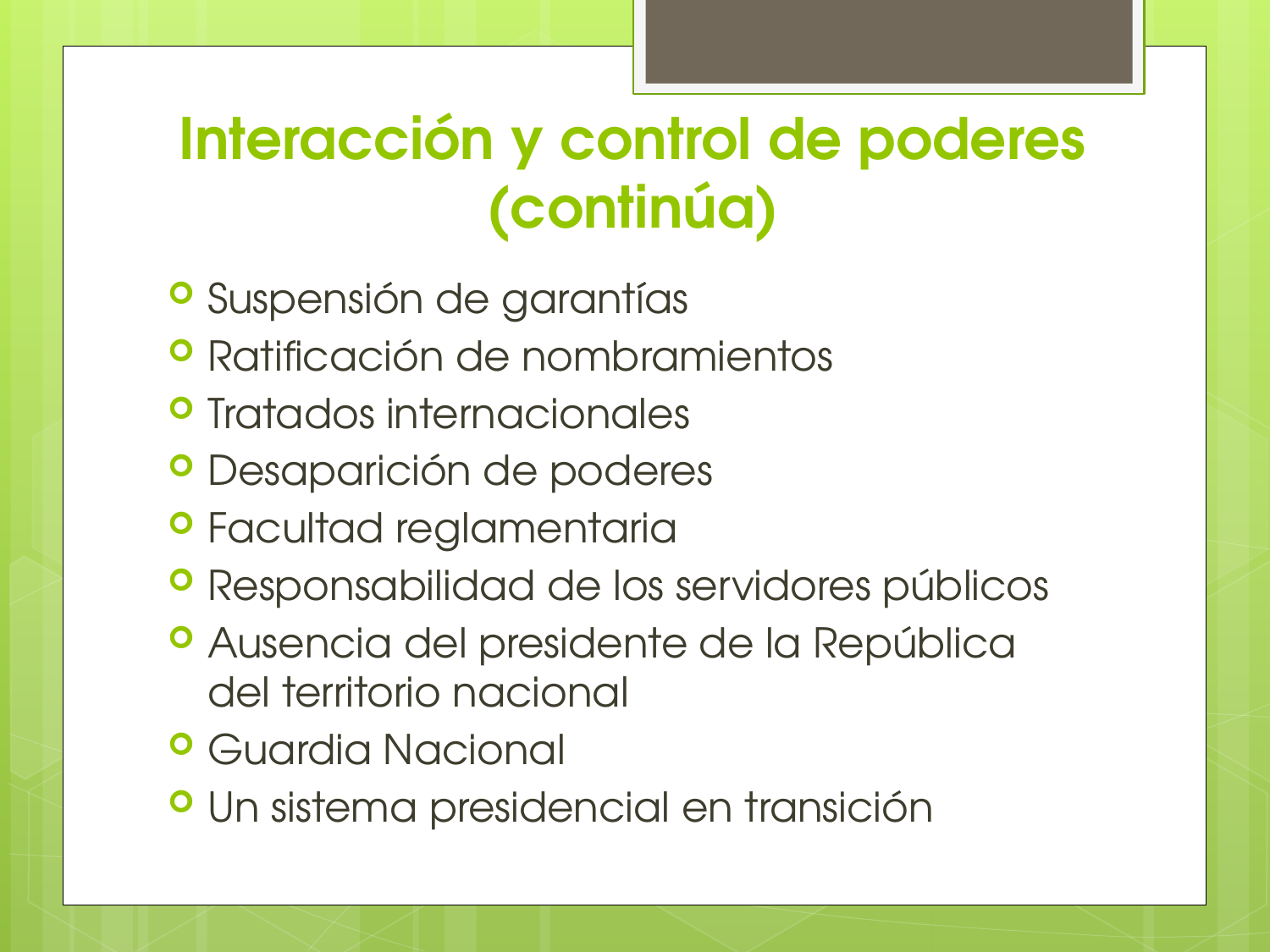

# Interacción y control de poderes (continúa)
Suspensión de garantías
Ratificación de nombramientos
Tratados internacionales
Desaparición de poderes
Facultad reglamentaria
Responsabilidad de los servidores públicos
Ausencia del presidente de la República del territorio nacional
Guardia Nacional
Un sistema presidencial en transición